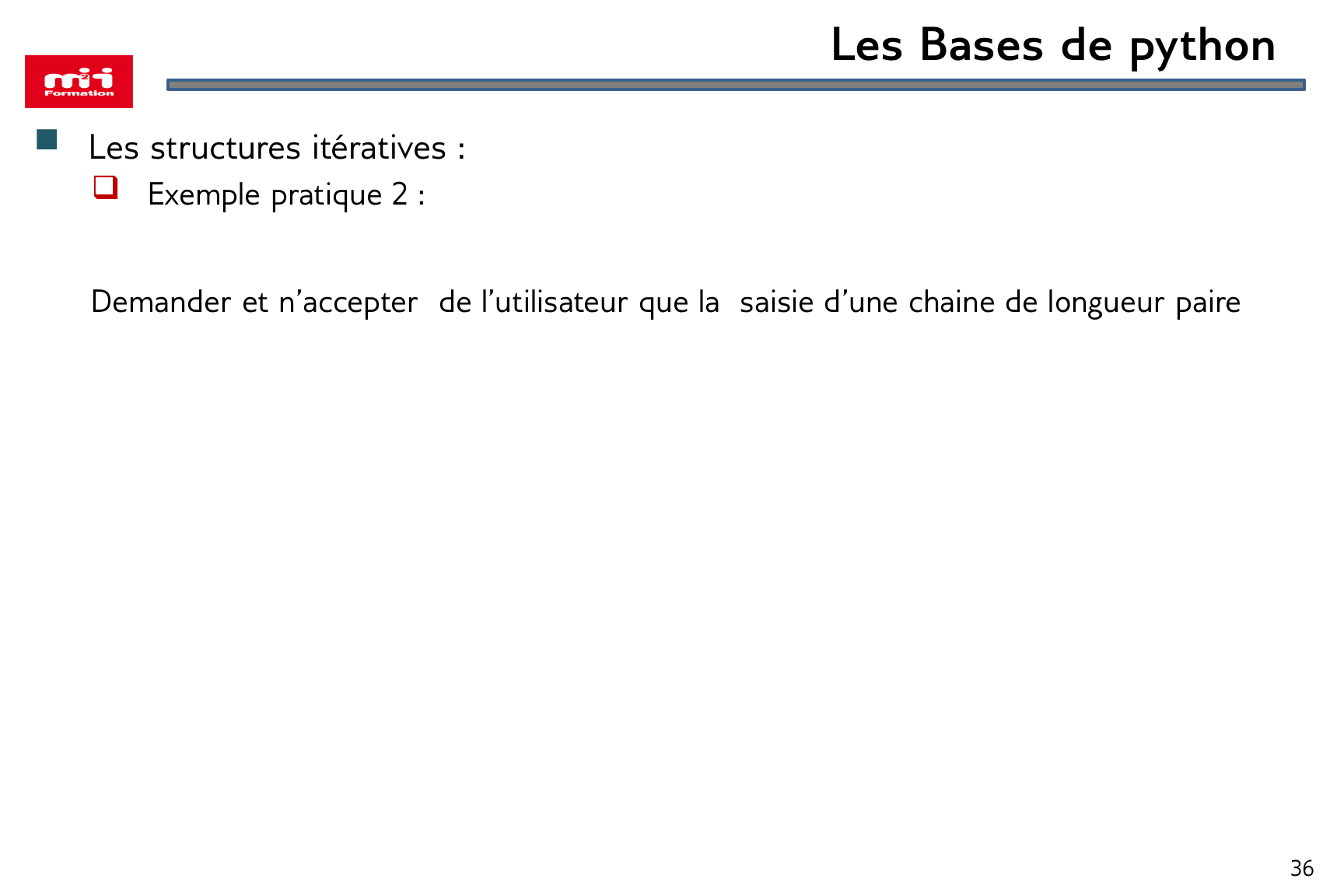

# Les Bases de python
Les structures itératives :
Exemple pratique 2 :

Demander et n’accepter  de l’utilisateur que la  saisie d’une chaine de longueur paire

36